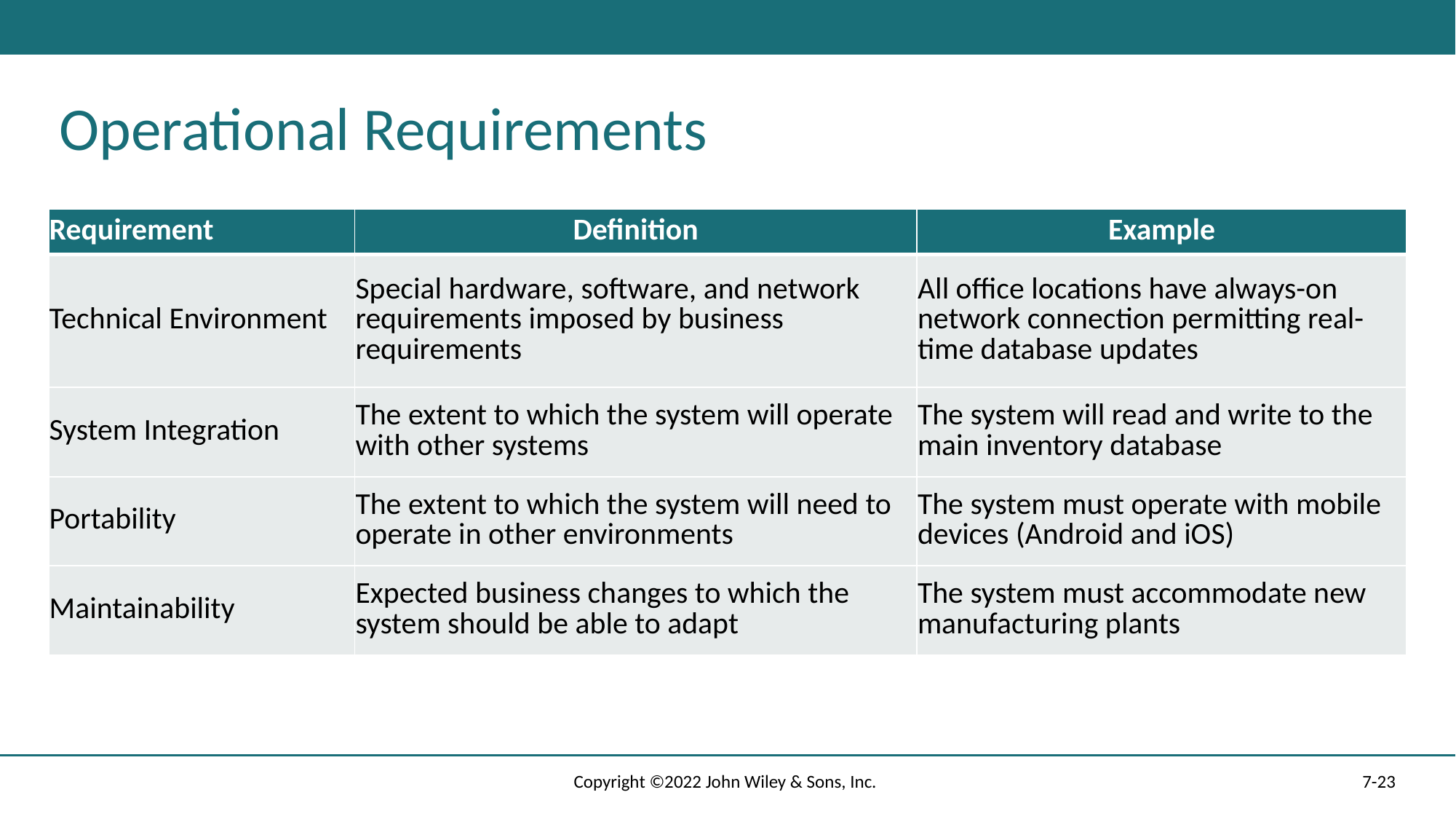

# Operational Requirements
| Requirement | Definition | Example |
| --- | --- | --- |
| Technical Environment | Special hardware, software, and network requirements imposed by business requirements | All office locations have always-on network connection permitting real-time database updates |
| System Integration | The extent to which the system will operate with other systems | The system will read and write to the main inventory database |
| Portability | The extent to which the system will need to operate in other environments | The system must operate with mobile devices (Android and iOS) |
| Maintainability | Expected business changes to which the system should be able to adapt | The system must accommodate new manufacturing plants |
Copyright ©2022 John Wiley & Sons, Inc.
7-23